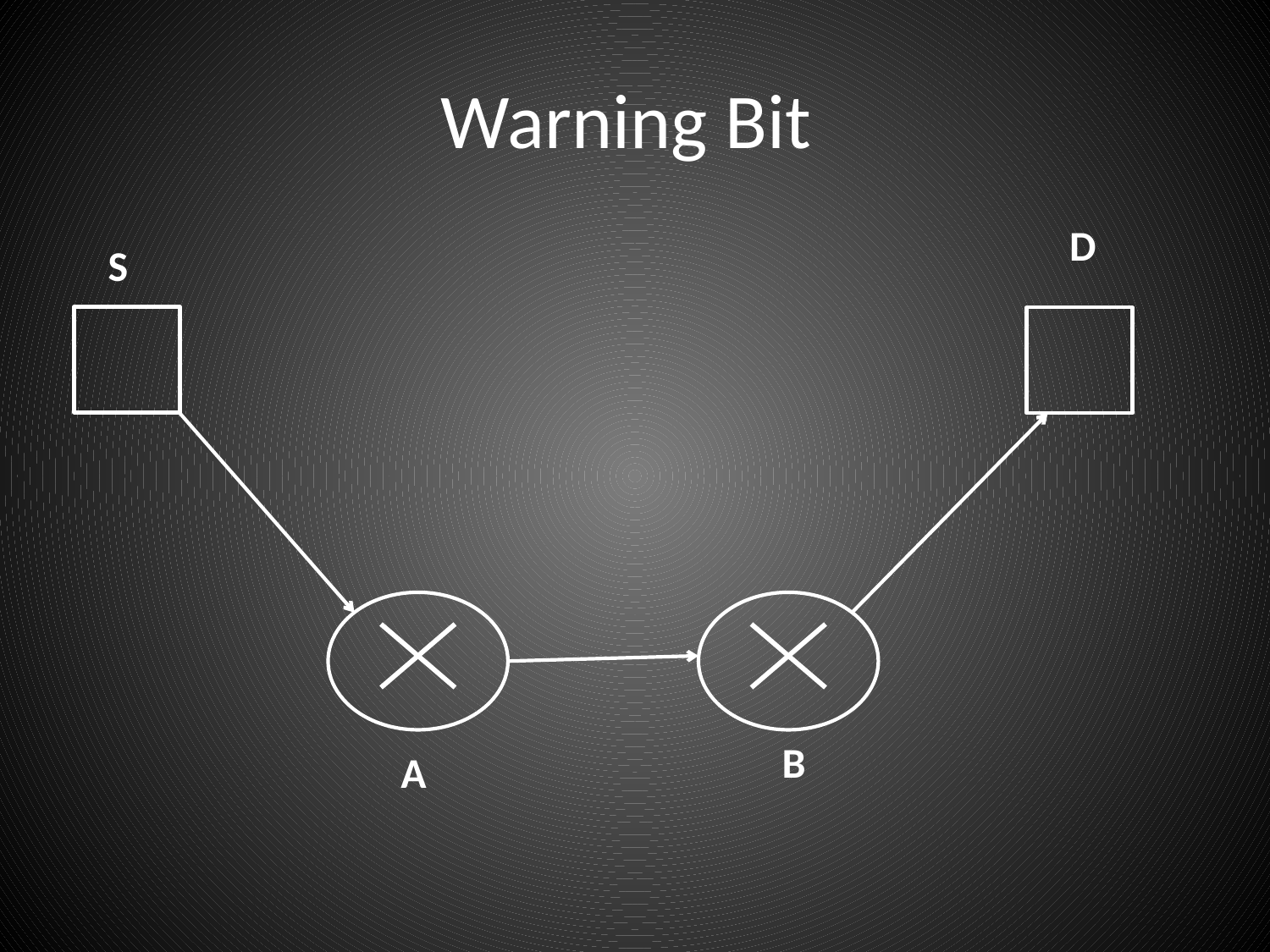

# Warning Bit
D
S

B
A